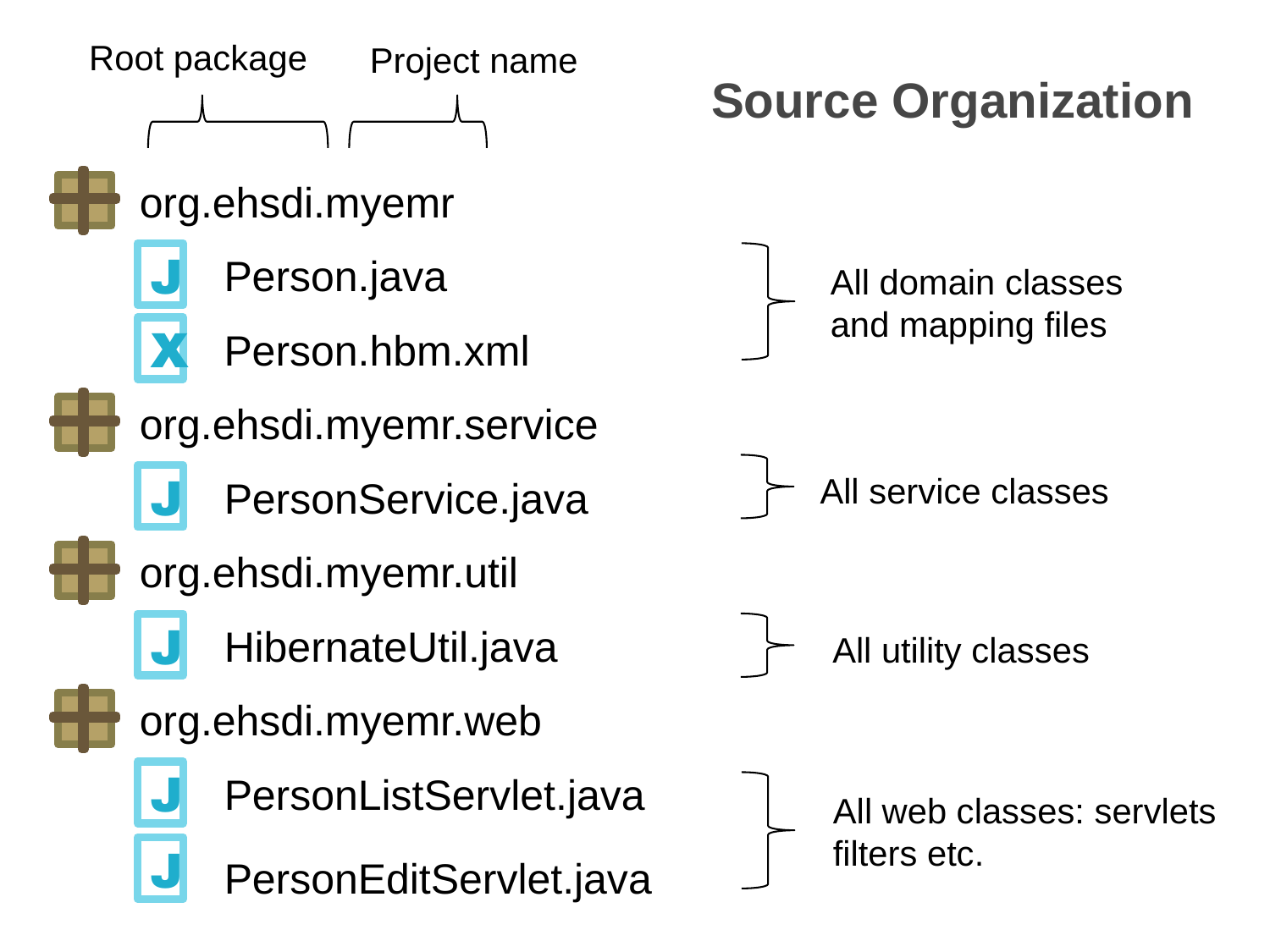

Root package

Project name
# Source Organization

org.ehsdi.myemr

J
Person.java

All domain classes
and mapping files
X
Person.hbm.xml

org.ehsdi.myemr.service

All service classes
J
PersonService.java

org.ehsdi.myemr.util
J
HibernateUtil.java

All utility classes

org.ehsdi.myemr.web
J
PersonListServlet.java

All web classes: servlets
filters etc.
J
PersonEditServlet.java